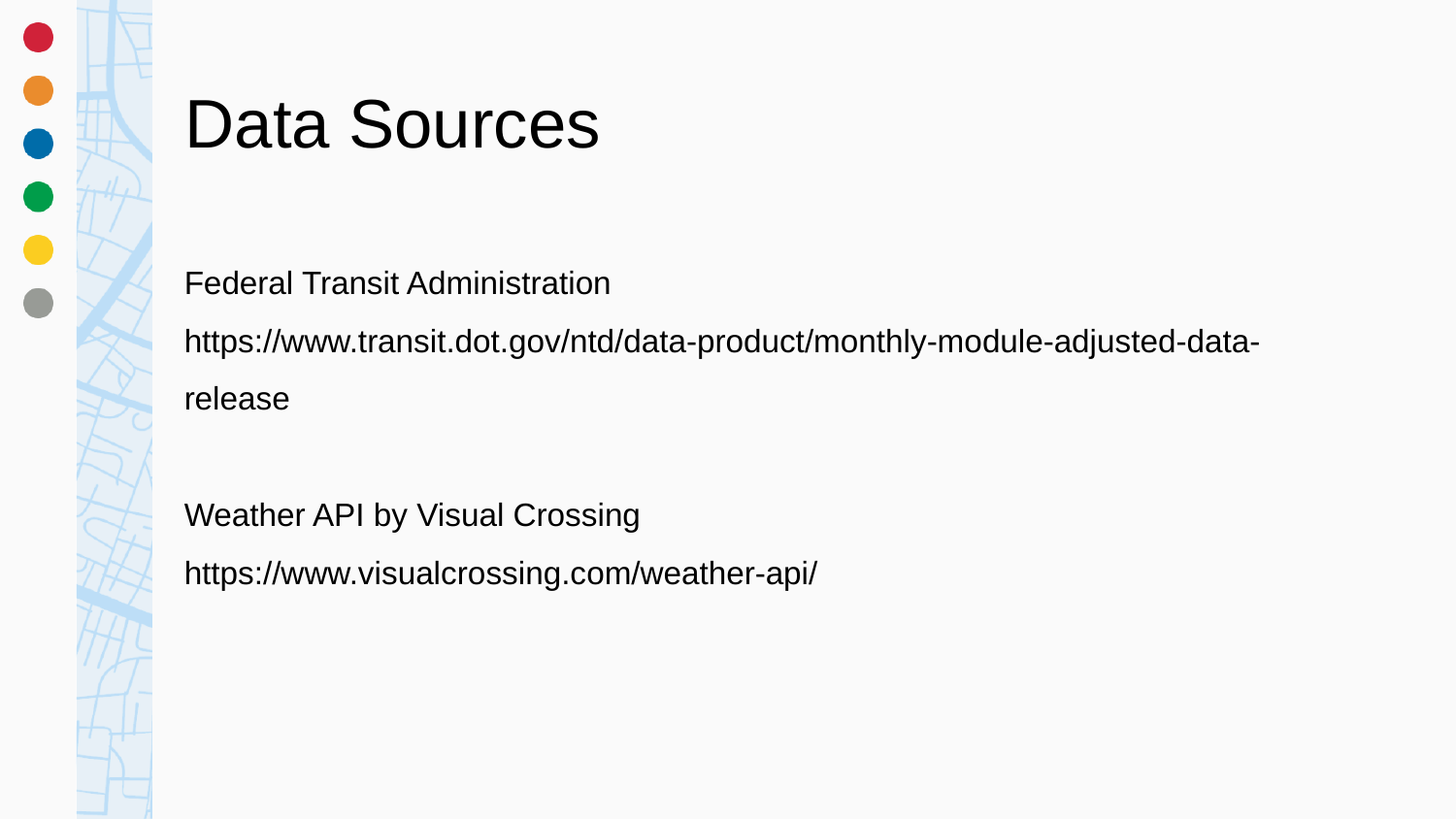

# Data Sources
Federal Transit Administration
https://www.transit.dot.gov/ntd/data-product/monthly-module-adjusted-data-release

Weather API by Visual Crossing
https://www.visualcrossing.com/weather-api/